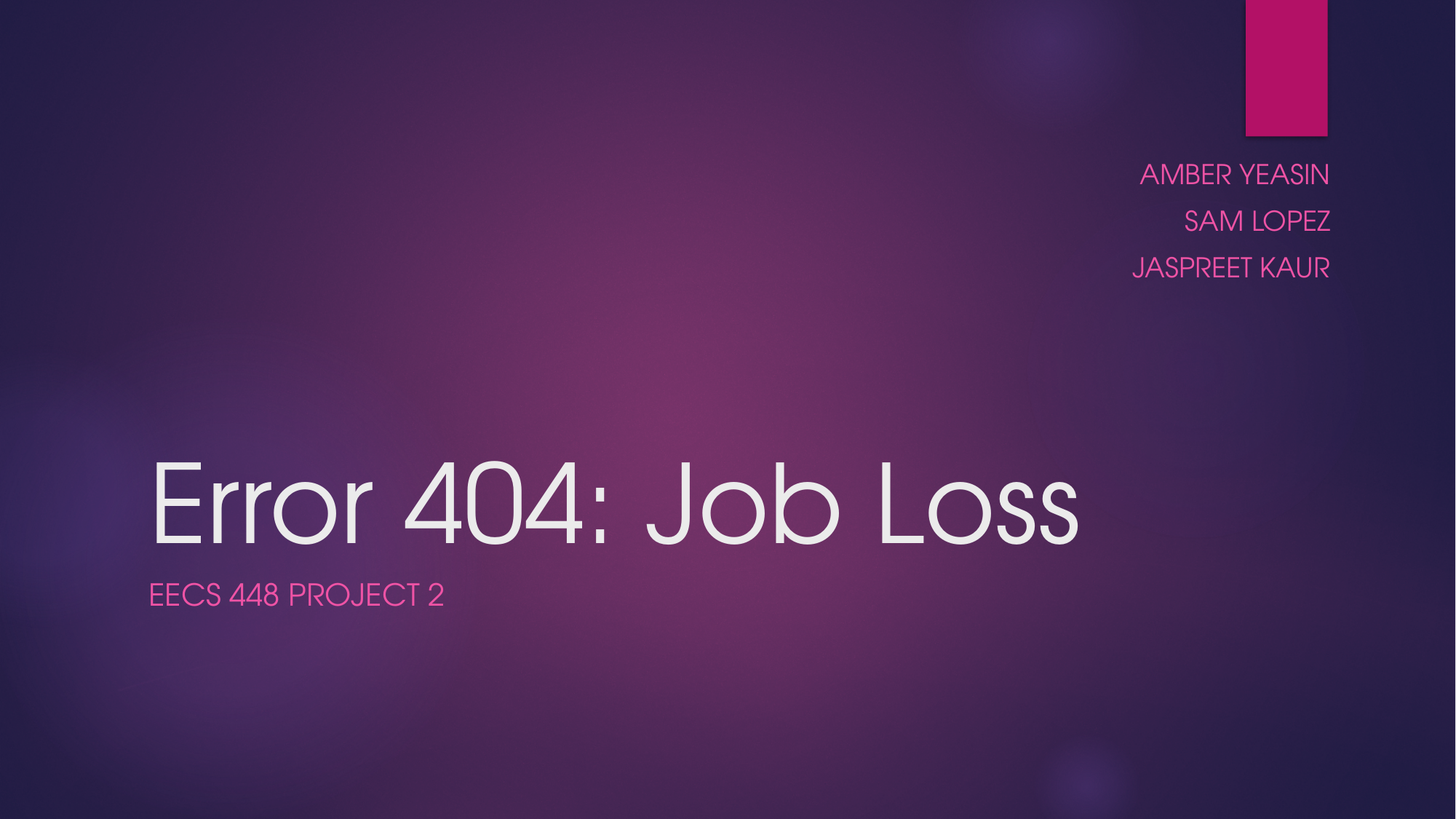

Amber Yeasin
Sam lopez
Jaspreet kaur
# Error 404: Job Loss
EECS 448 Project 2